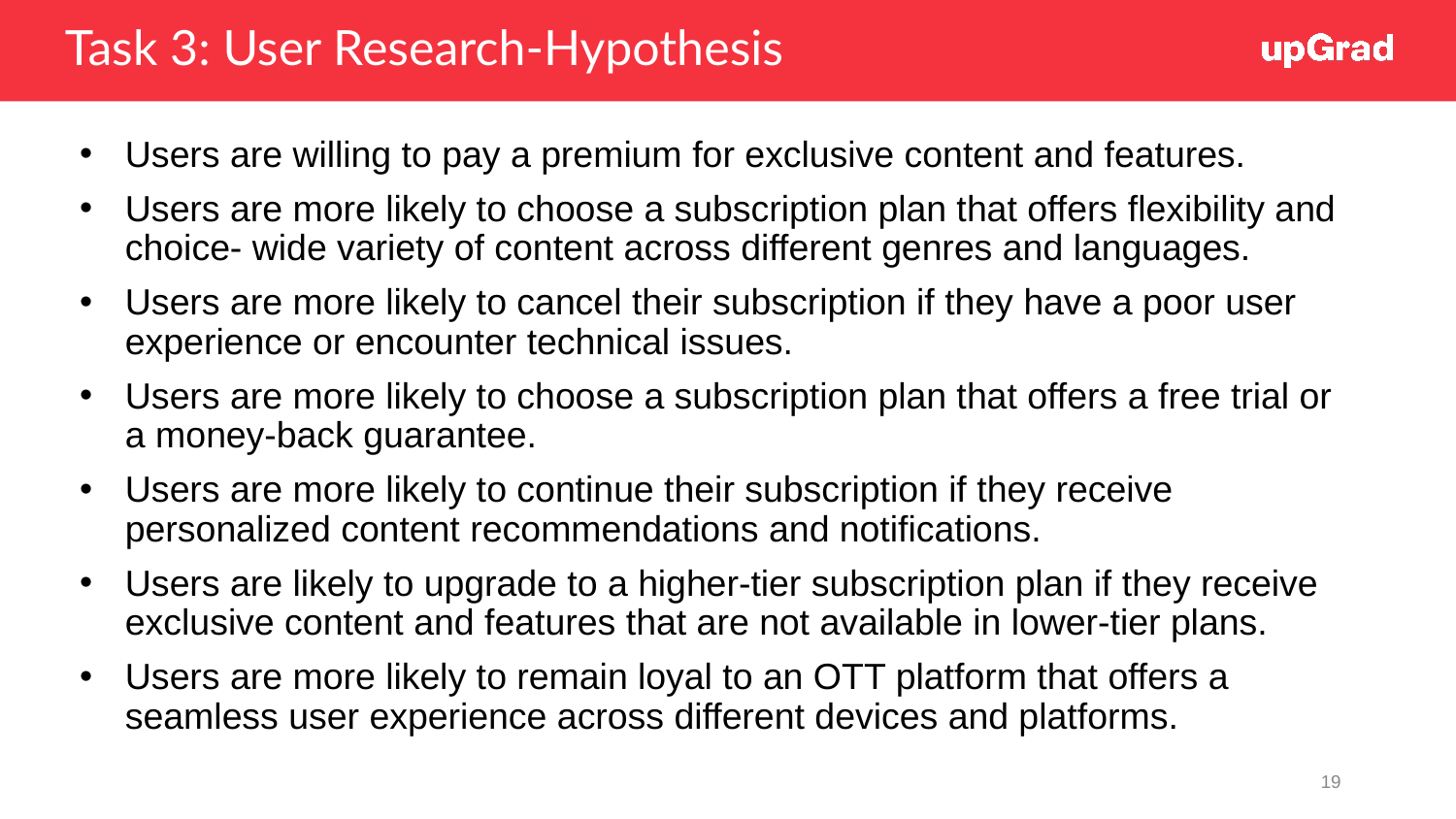

# Task 3: User Research-Hypothesis
Users are willing to pay a premium for exclusive content and features.
Users are more likely to choose a subscription plan that offers flexibility and choice- wide variety of content across different genres and languages.
Users are more likely to cancel their subscription if they have a poor user experience or encounter technical issues.
Users are more likely to choose a subscription plan that offers a free trial or a money-back guarantee.
Users are more likely to continue their subscription if they receive personalized content recommendations and notifications.
Users are likely to upgrade to a higher-tier subscription plan if they receive exclusive content and features that are not available in lower-tier plans.
Users are more likely to remain loyal to an OTT platform that offers a seamless user experience across different devices and platforms.

19